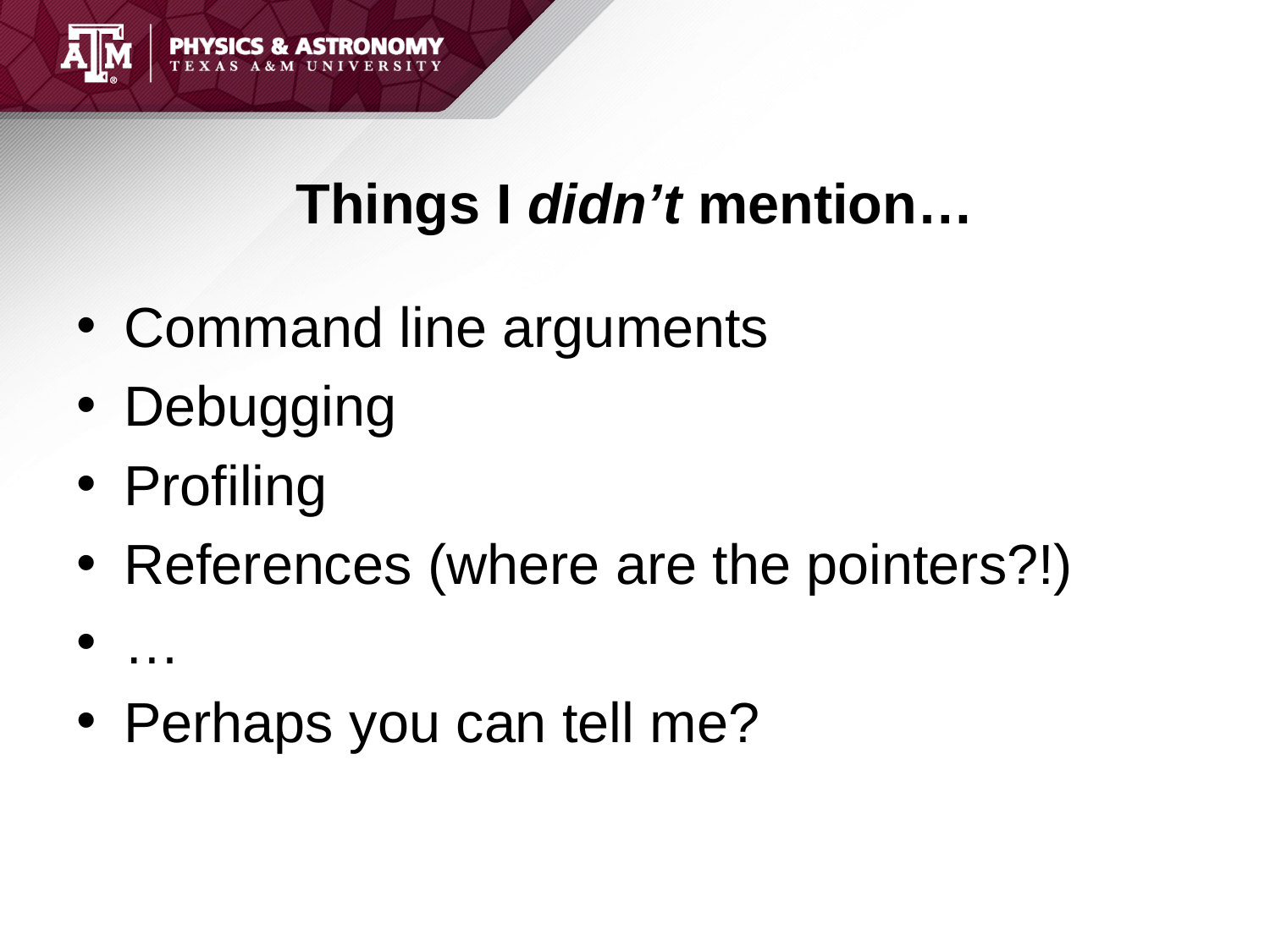

# Things I didn’t mention…
Command line arguments
Debugging
Profiling
References (where are the pointers?!)
…
Perhaps you can tell me?